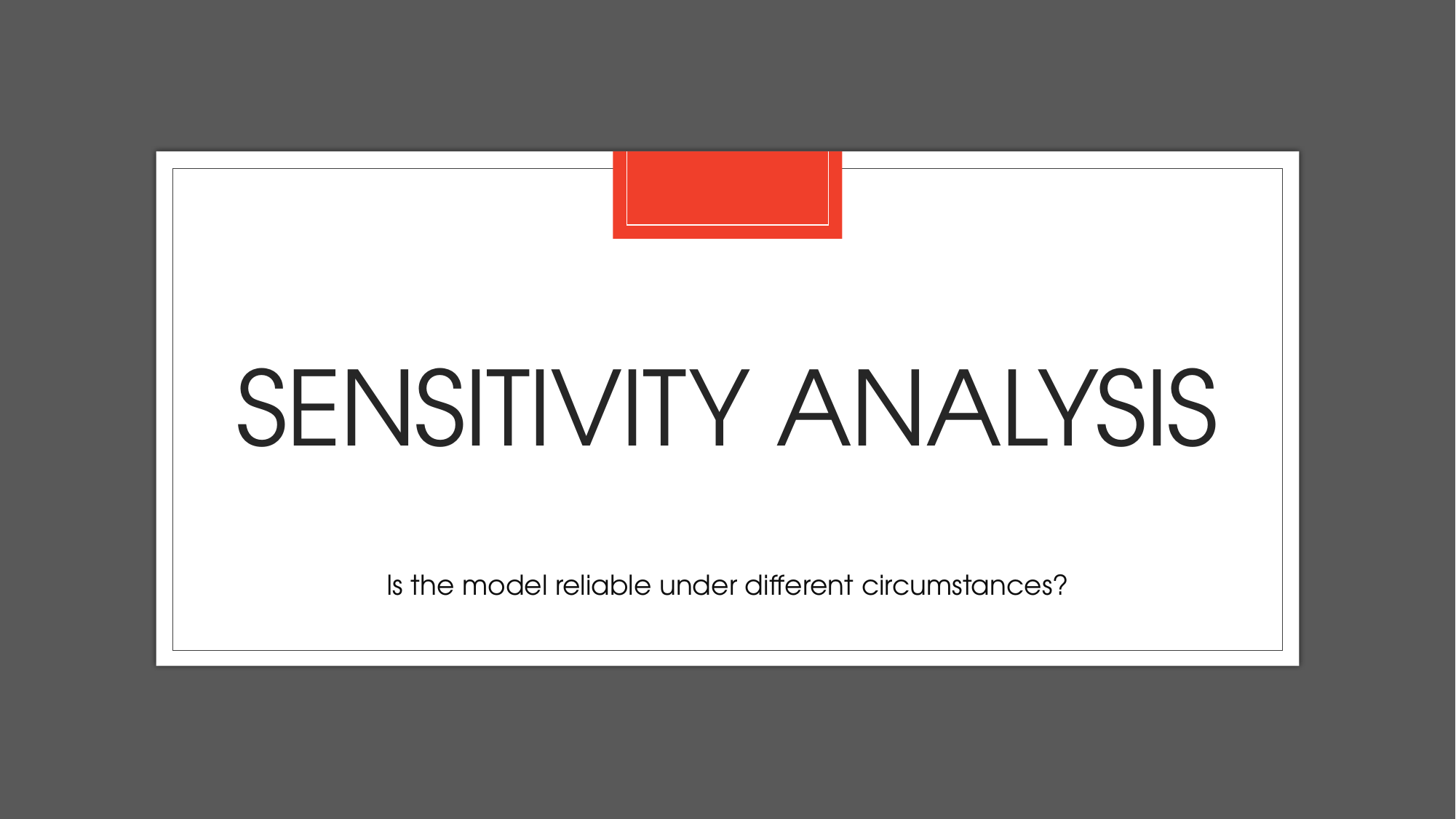

# Sensitivity analysis
Is the model reliable under different circumstances?